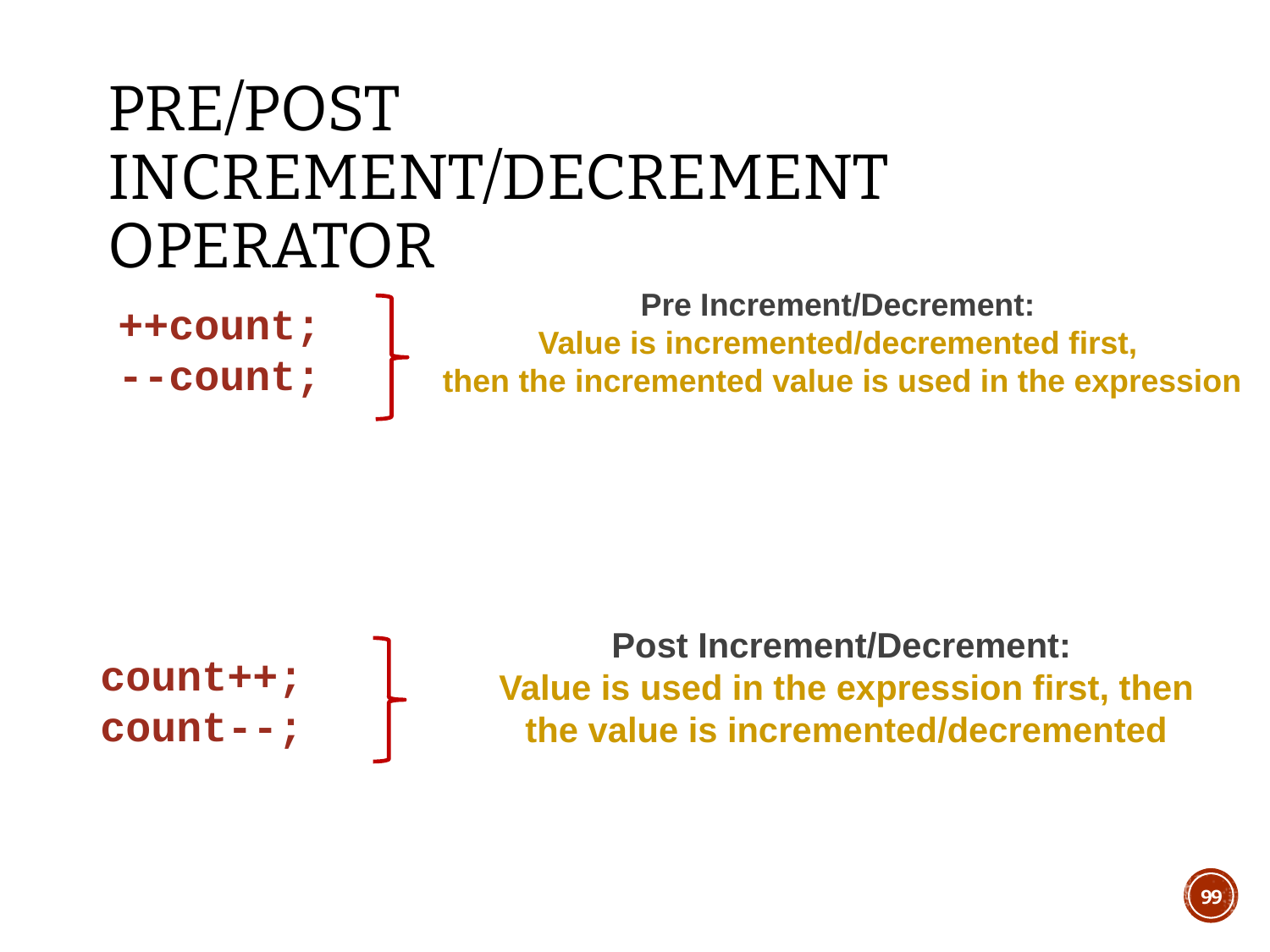

# Pre/Post Increment/Decrement Operator
Pre Increment/Decrement:
Value is incremented/decremented first,
then the incremented value is used in the expression
++count;
--count;

Post Increment/Decrement:
Value is used in the expression first, then
the value is incremented/decremented

count++;
count--;
99